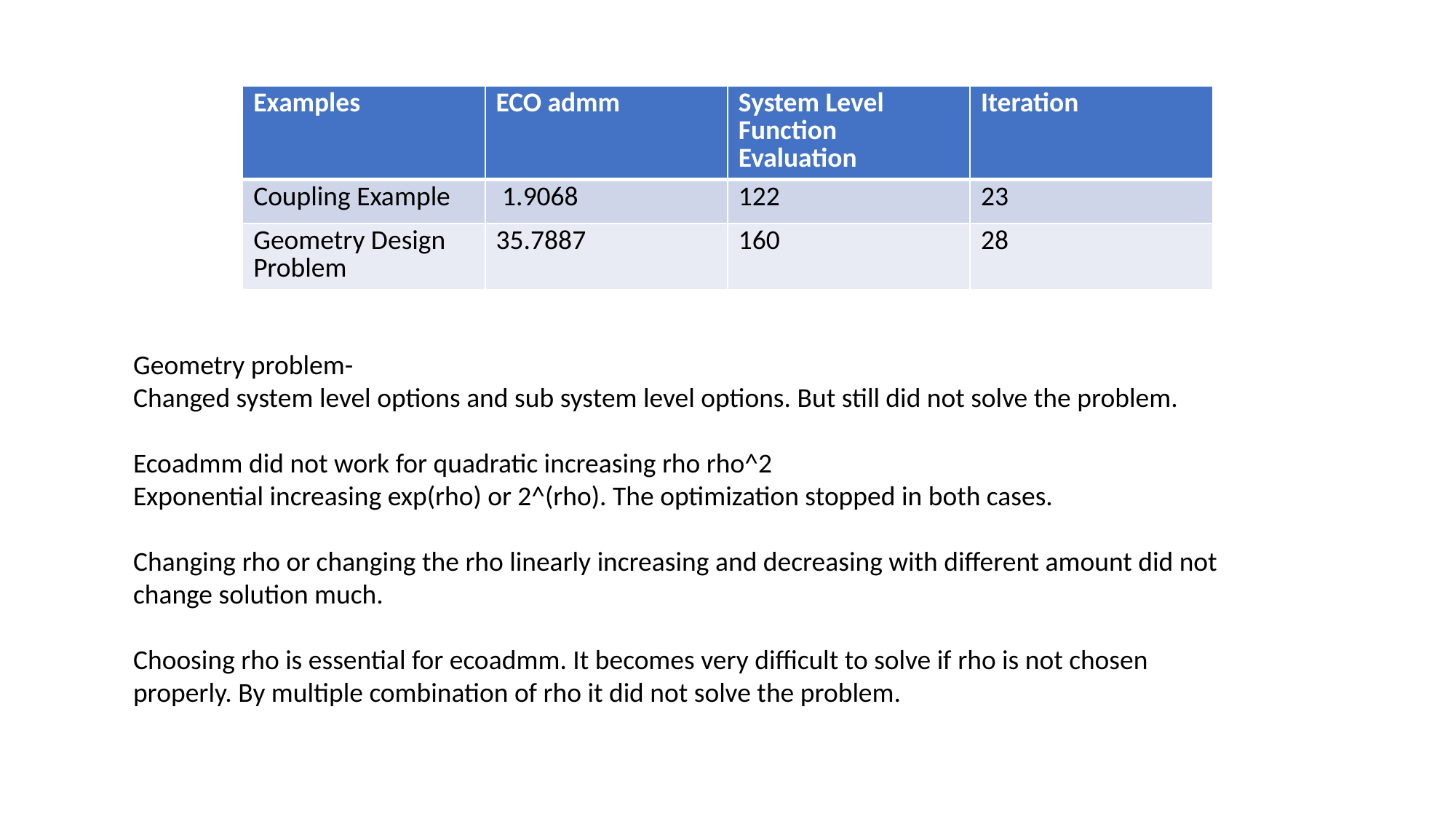

| Examples | ECO admm | System Level Function Evaluation | Iteration |
| --- | --- | --- | --- |
| Coupling Example | 1.9068 | 122 | 23 |
| Geometry Design Problem | 35.7887 | 160 | 28 |
Geometry problem-
Changed system level options and sub system level options. But still did not solve the problem.

Ecoadmm did not work for quadratic increasing rho rho^2
Exponential increasing exp(rho) or 2^(rho). The optimization stopped in both cases.

Changing rho or changing the rho linearly increasing and decreasing with different amount did not change solution much.

Choosing rho is essential for ecoadmm. It becomes very difficult to solve if rho is not chosen properly. By multiple combination of rho it did not solve the problem.